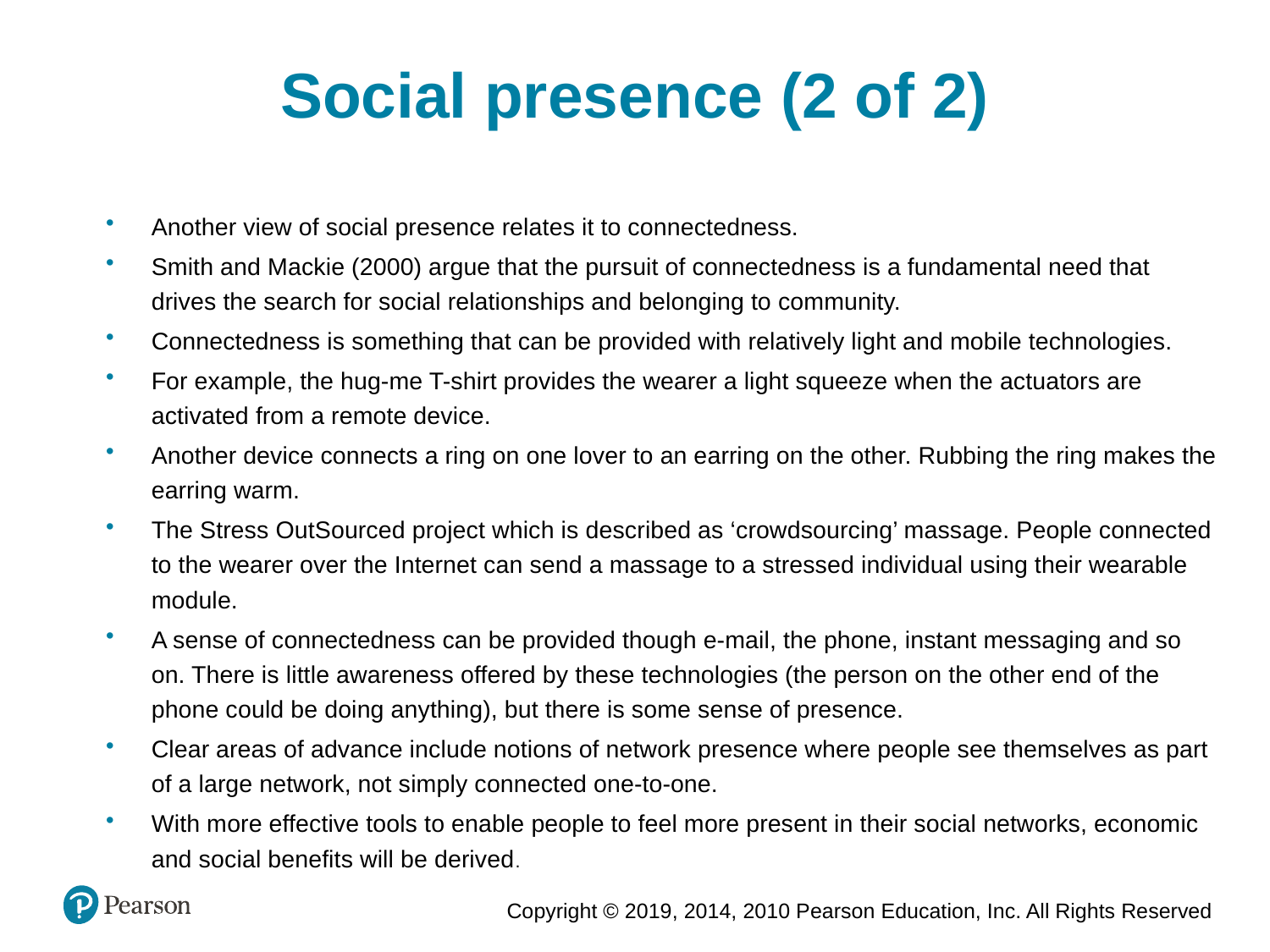

Social presence (2 of 2)
Another view of social presence relates it to connectedness.
Smith and Mackie (2000) argue that the pursuit of connectedness is a fundamental need that drives the search for social relationships and belonging to community.
Connectedness is something that can be provided with relatively light and mobile technologies.
For example, the hug-me T-shirt provides the wearer a light squeeze when the actuators are activated from a remote device.
Another device connects a ring on one lover to an earring on the other. Rubbing the ring makes the earring warm.
The Stress OutSourced project which is described as ‘crowdsourcing’ massage. People connected to the wearer over the Internet can send a massage to a stressed individual using their wearable module.
A sense of connectedness can be provided though e-mail, the phone, instant messaging and so on. There is little awareness offered by these technologies (the person on the other end of the phone could be doing anything), but there is some sense of presence.
Clear areas of advance include notions of network presence where people see themselves as part of a large network, not simply connected one-to-one.
With more effective tools to enable people to feel more present in their social networks, economic and social benefits will be derived.